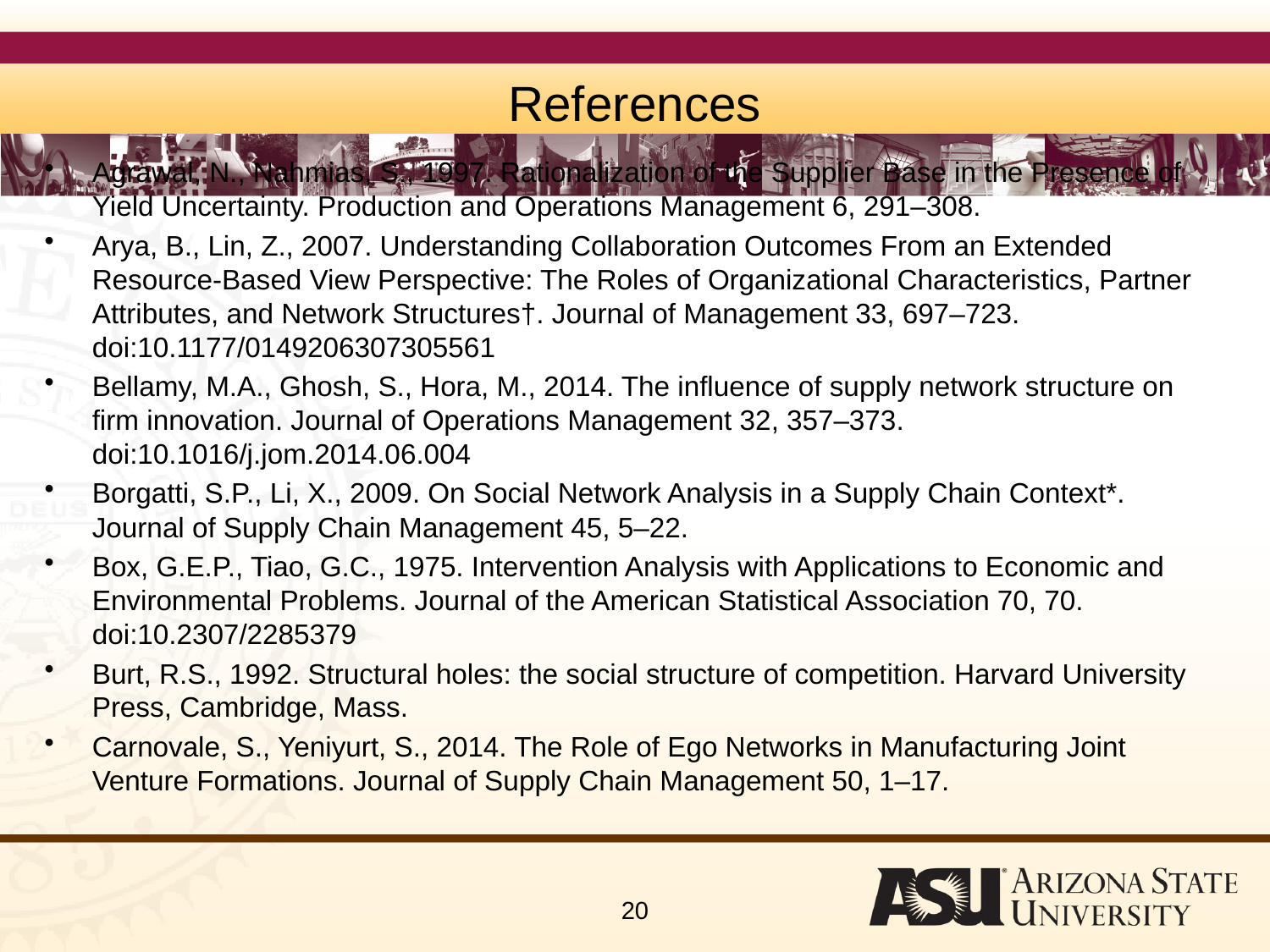

# References
Agrawal, N., Nahmias, S., 1997. Rationalization of the Supplier Base in the Presence of Yield Uncertainty. Production and Operations Management 6, 291–308.
Arya, B., Lin, Z., 2007. Understanding Collaboration Outcomes From an Extended Resource-Based View Perspective: The Roles of Organizational Characteristics, Partner Attributes, and Network Structures†. Journal of Management 33, 697–723. doi:10.1177/0149206307305561
Bellamy, M.A., Ghosh, S., Hora, M., 2014. The influence of supply network structure on firm innovation. Journal of Operations Management 32, 357–373. doi:10.1016/j.jom.2014.06.004
Borgatti, S.P., Li, X., 2009. On Social Network Analysis in a Supply Chain Context*. Journal of Supply Chain Management 45, 5–22.
Box, G.E.P., Tiao, G.C., 1975. Intervention Analysis with Applications to Economic and Environmental Problems. Journal of the American Statistical Association 70, 70. doi:10.2307/2285379
Burt, R.S., 1992. Structural holes: the social structure of competition. Harvard University Press, Cambridge, Mass.
Carnovale, S., Yeniyurt, S., 2014. The Role of Ego Networks in Manufacturing Joint Venture Formations. Journal of Supply Chain Management 50, 1–17.
20